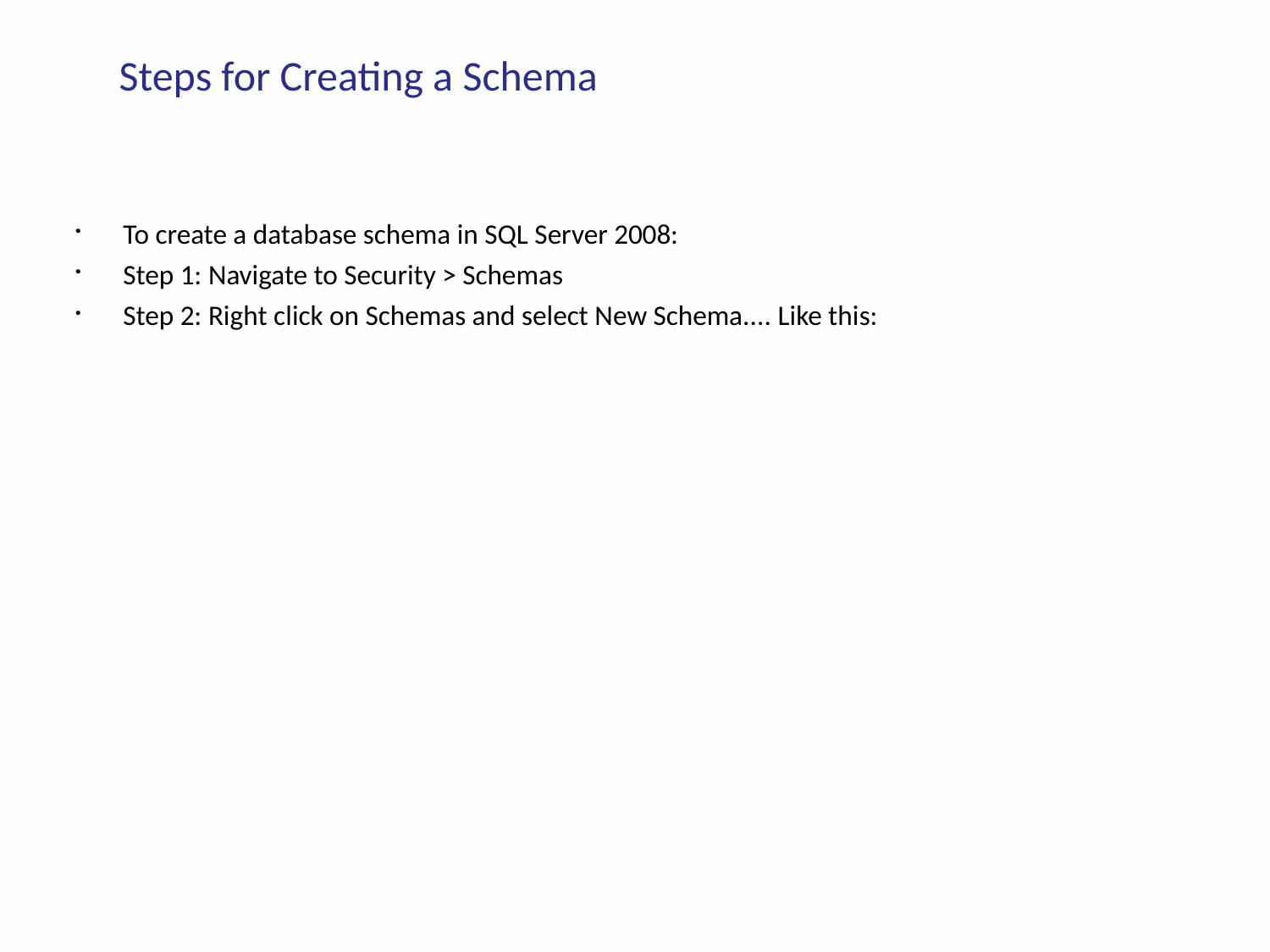

# Steps for Creating a Schema
To create a database schema in SQL Server 2008:
Step 1: Navigate to Security > Schemas
Step 2: Right click on Schemas and select New Schema.... Like this: